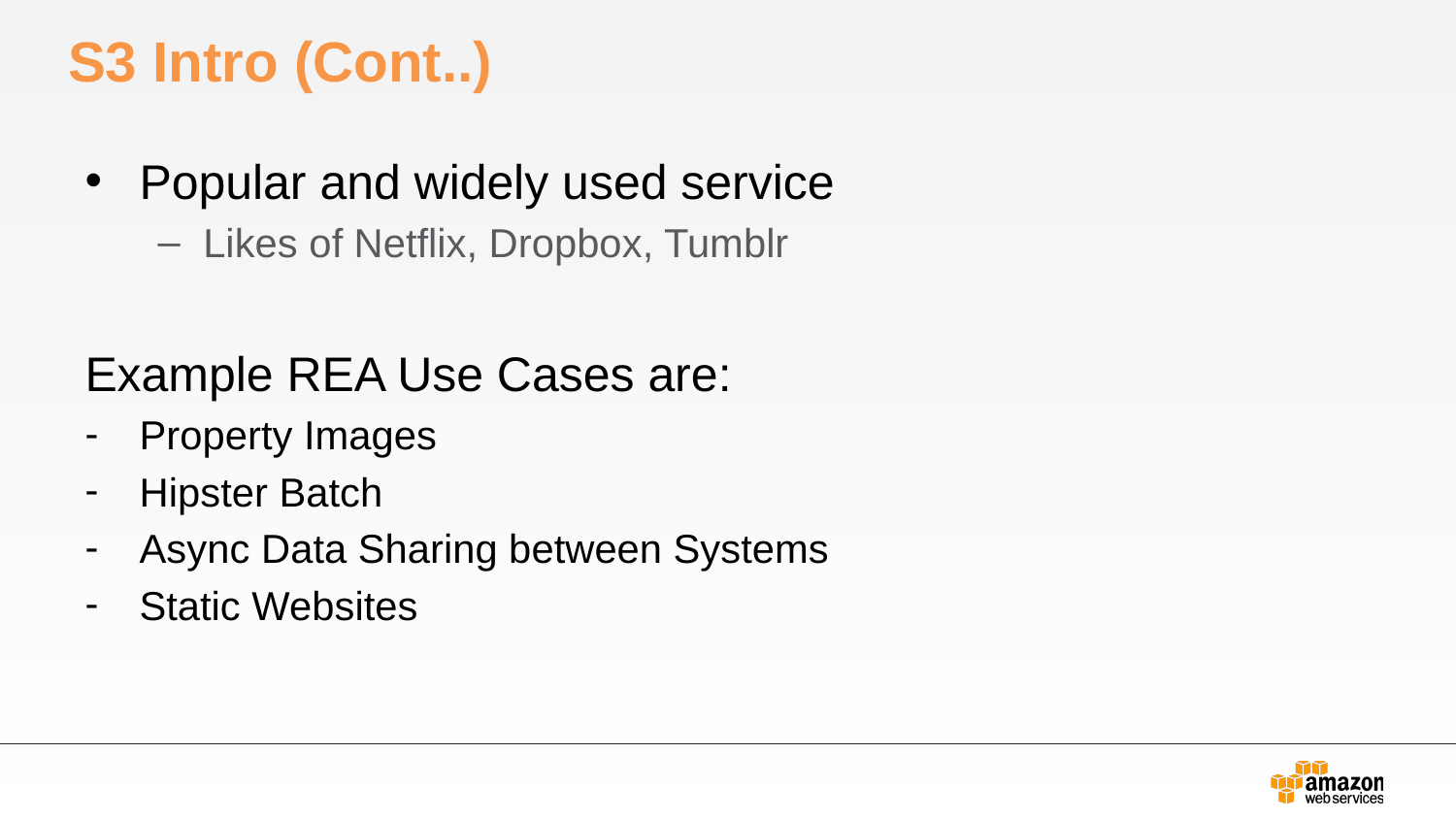

# S3 Intro (Cont..)
Popular and widely used service
Likes of Netflix, Dropbox, Tumblr

Example REA Use Cases are:
Property Images
Hipster Batch
Async Data Sharing between Systems
Static Websites